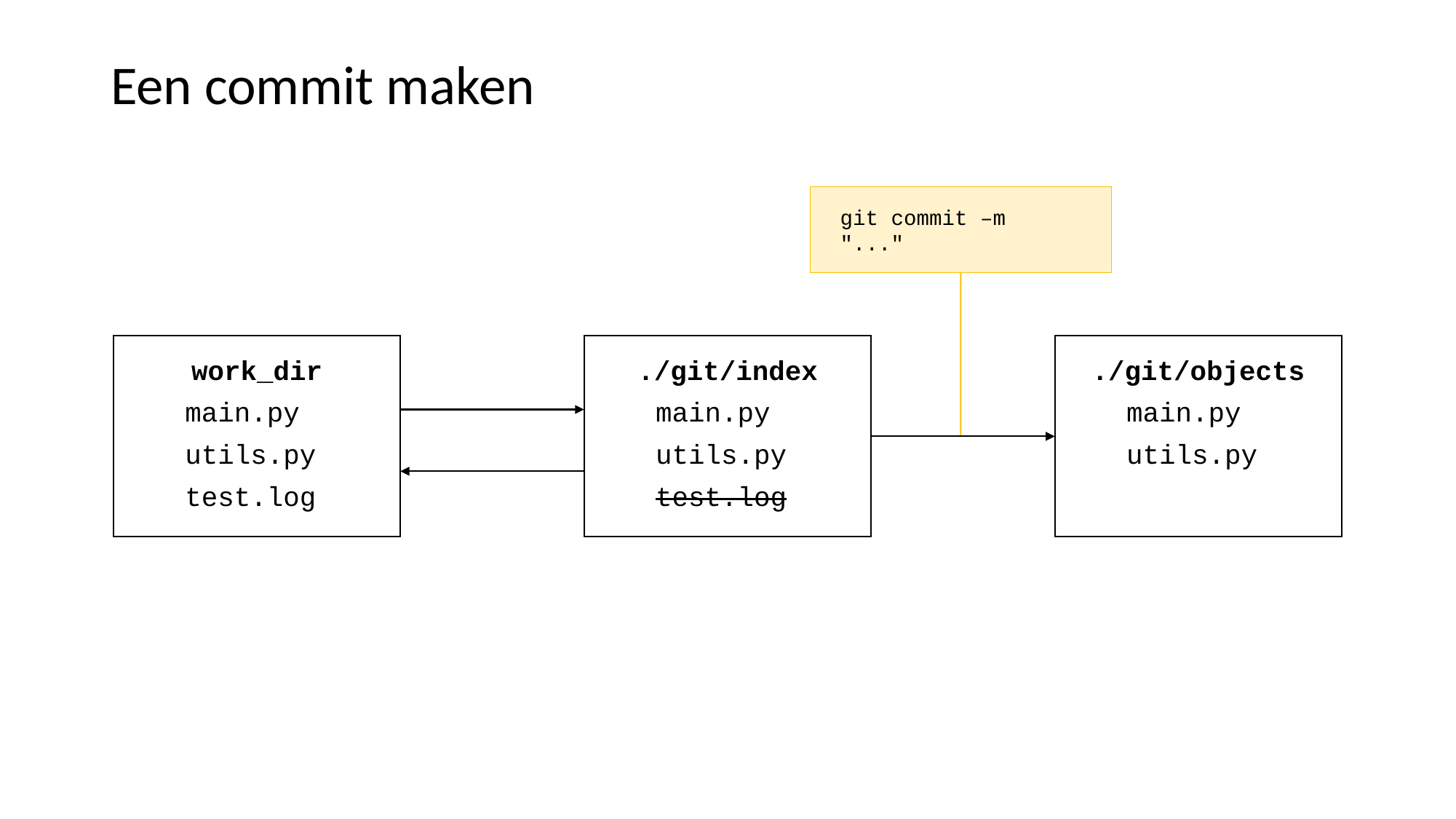

# Een commit maken
git commit –m "..."
./git/index
main.py
utils.py
test.log
./git/objects
main.py
utils.py

work_dir
main.py
utils.py
test.log